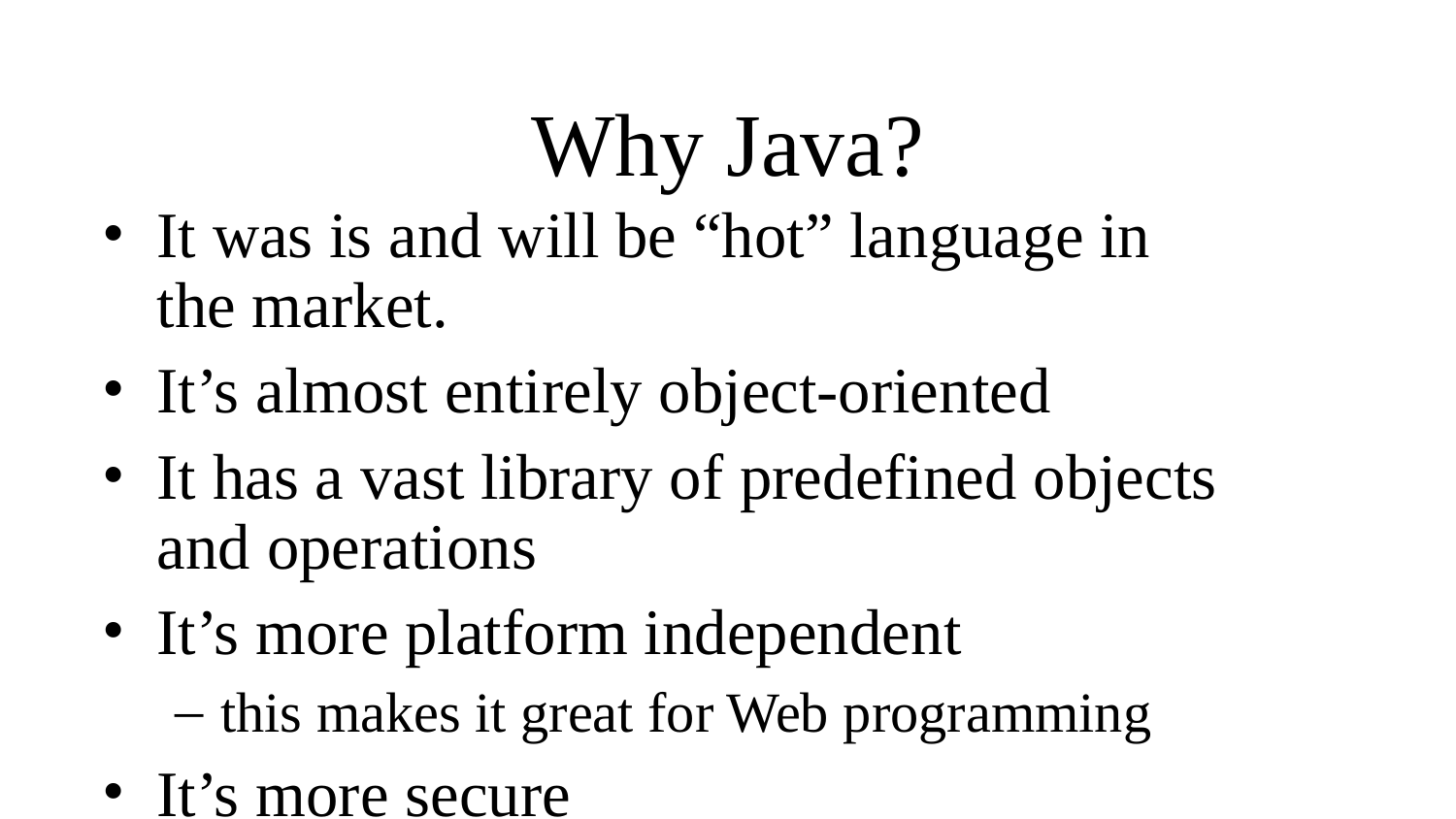

# Why Java?
It was is and will be “hot” language in the market.
It’s almost entirely object-oriented
It has a vast library of predefined objects and operations
It’s more platform independent
this makes it great for Web programming
It’s more secure